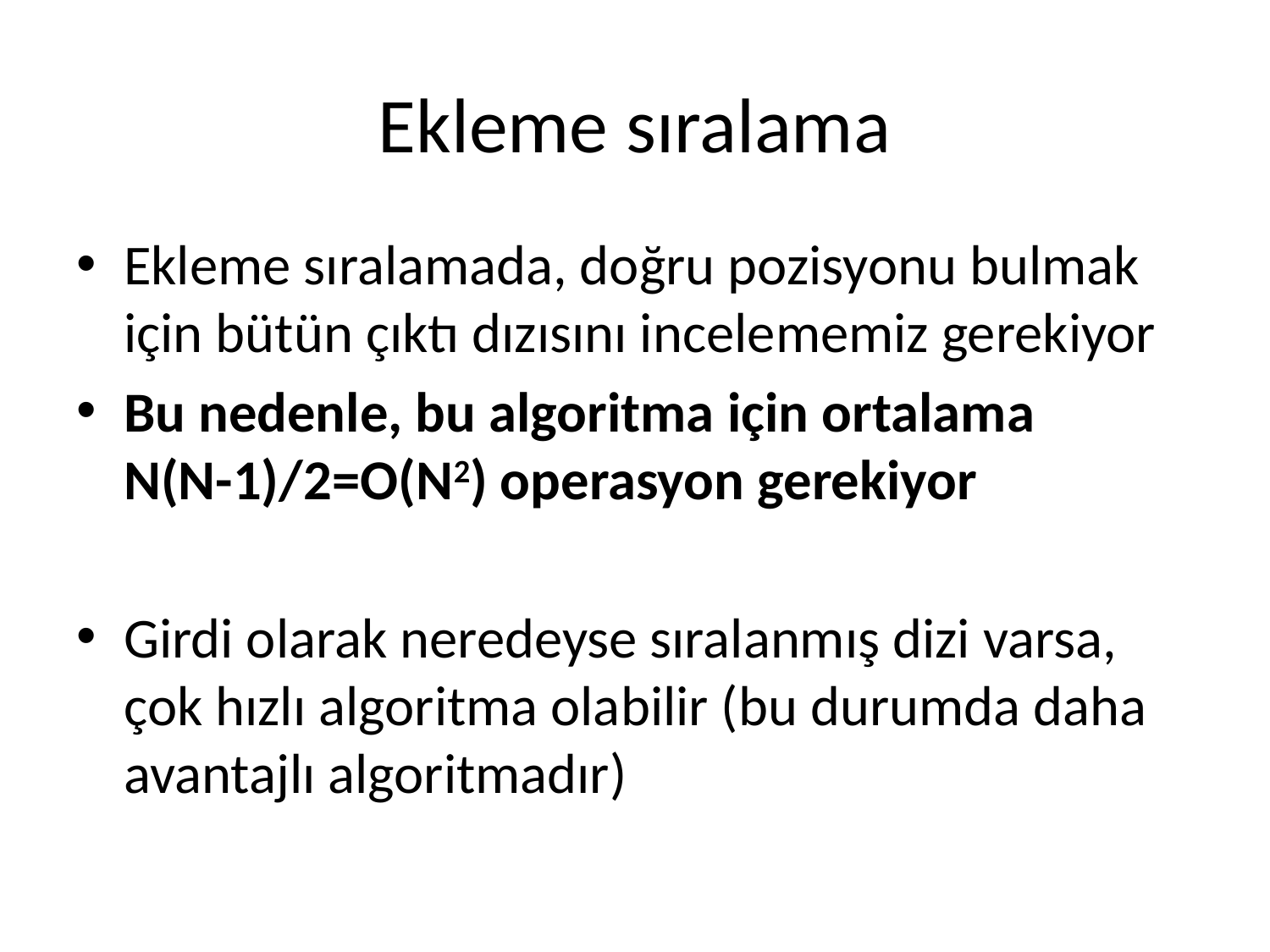

# Ekleme sıralama
Ekleme sıralamada, doğru pozisyonu bulmak için bütün çıktı dızısını incelememiz gerekiyor
Bu nedenle, bu algoritma için ortalama
N(N-1)/2=O(N2) operasyon gerekiyor

Girdi olarak neredeyse sıralanmış dizi varsa, çok hızlı algoritma olabilir (bu durumda daha avantajlı algoritmadır)